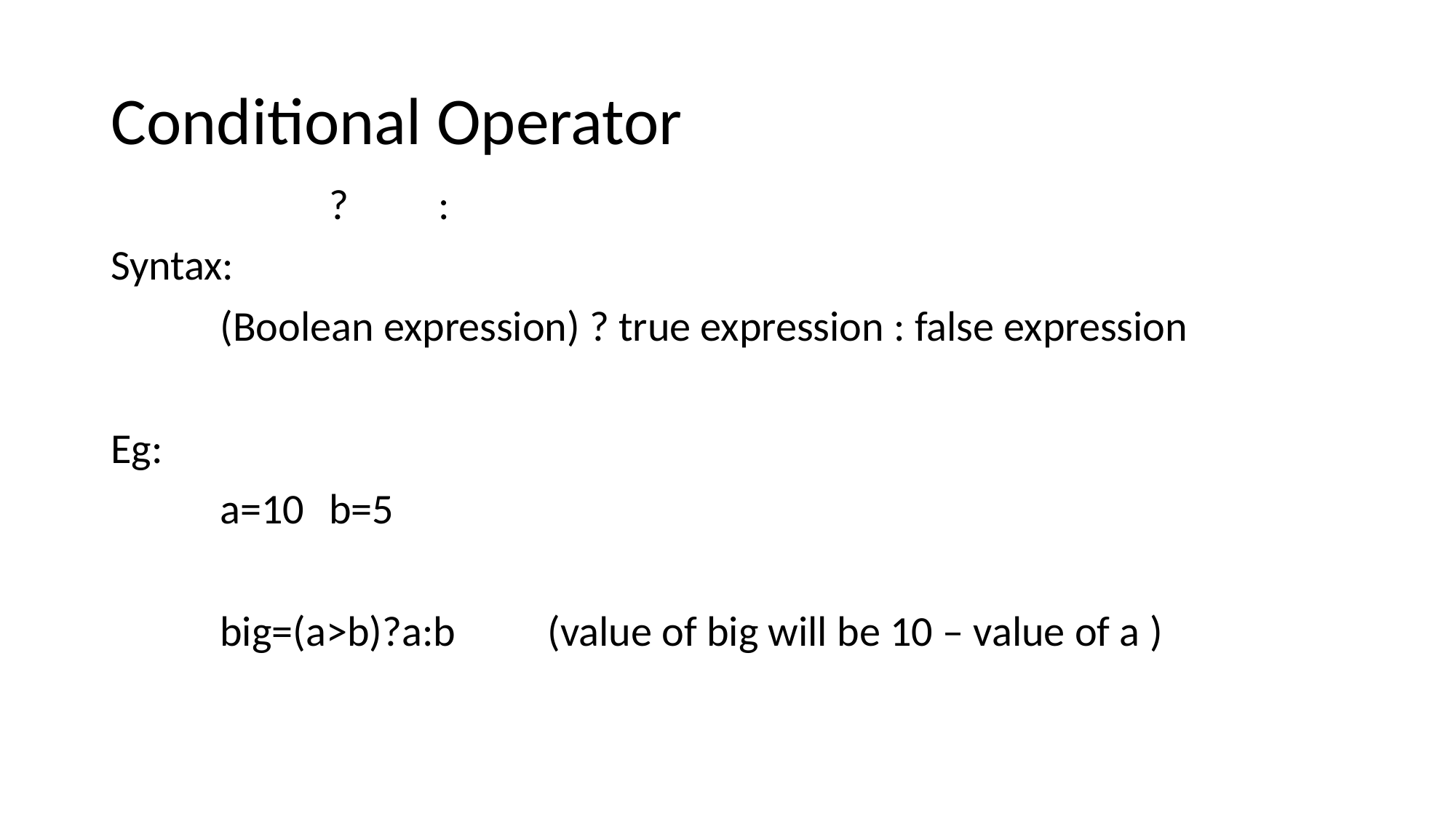

# Conditional Operator
		?	:
Syntax:
	(Boolean expression) ? true expression : false expression

Eg:
	a=10	b=5

	big=(a>b)?a:b	(value of big will be 10 – value of a )